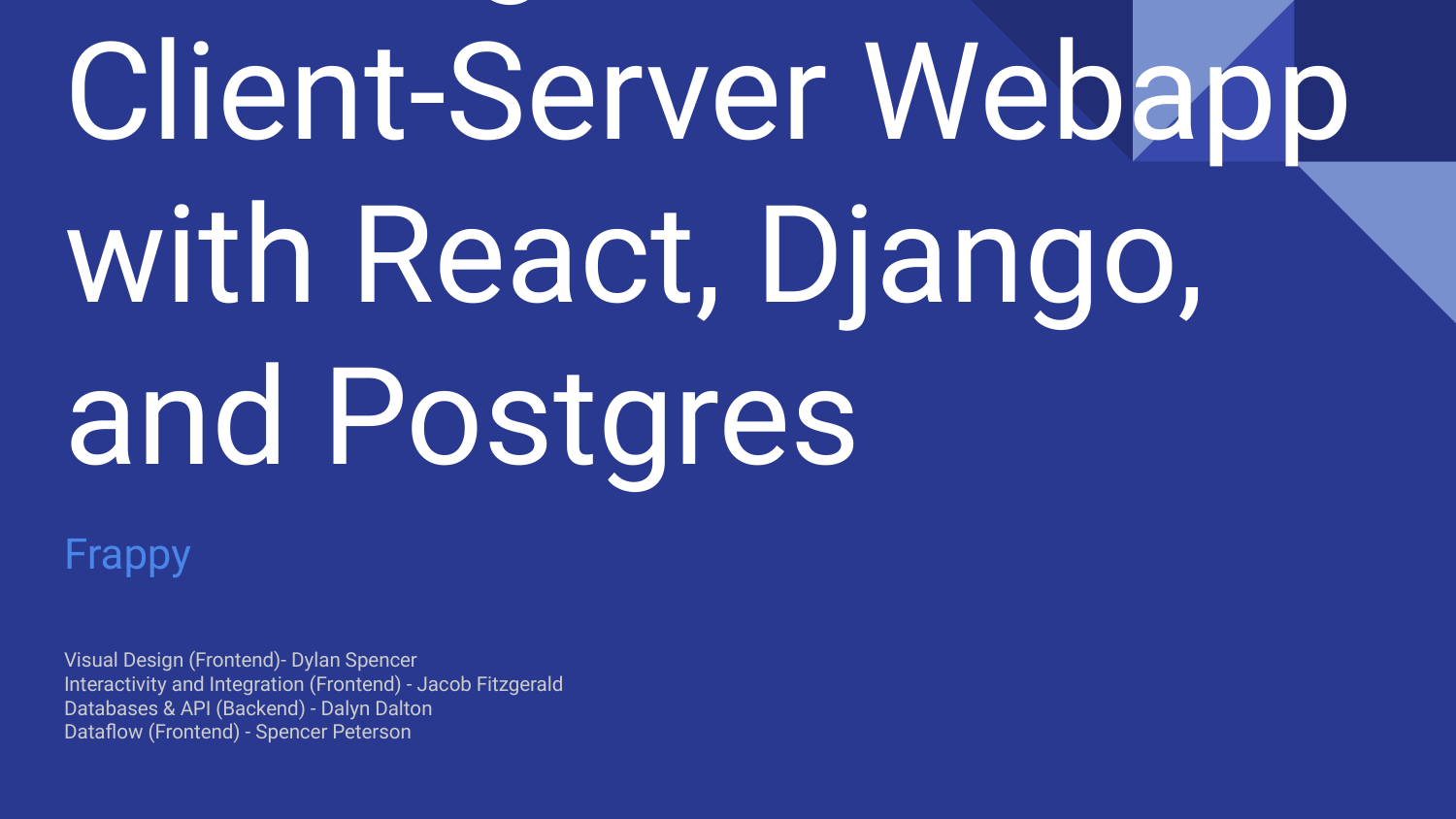

# Designing and Building a Two–Tier Client-Server Webapp with React, Django, and Postgres
Frappy
Visual Design (Frontend)- Dylan Spencer
Interactivity and Integration (Frontend) - Jacob Fitzgerald
Databases & API (Backend) - Dalyn Dalton
Dataflow (Frontend) - Spencer Peterson